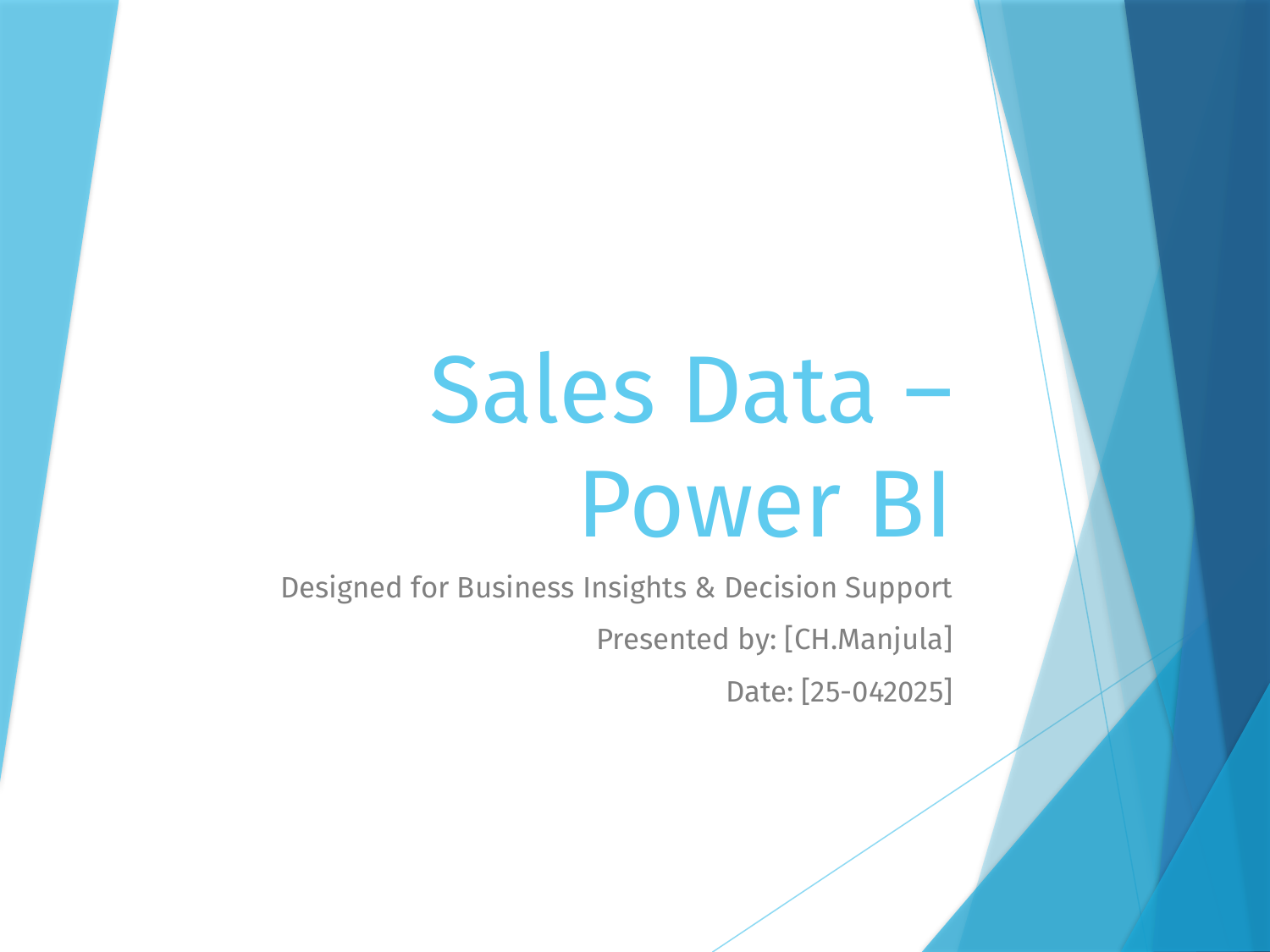

# Sales Data – Power BI
Designed for Business Insights & Decision Support
Presented by: [CH.Manjula]
Date: [25-042025]